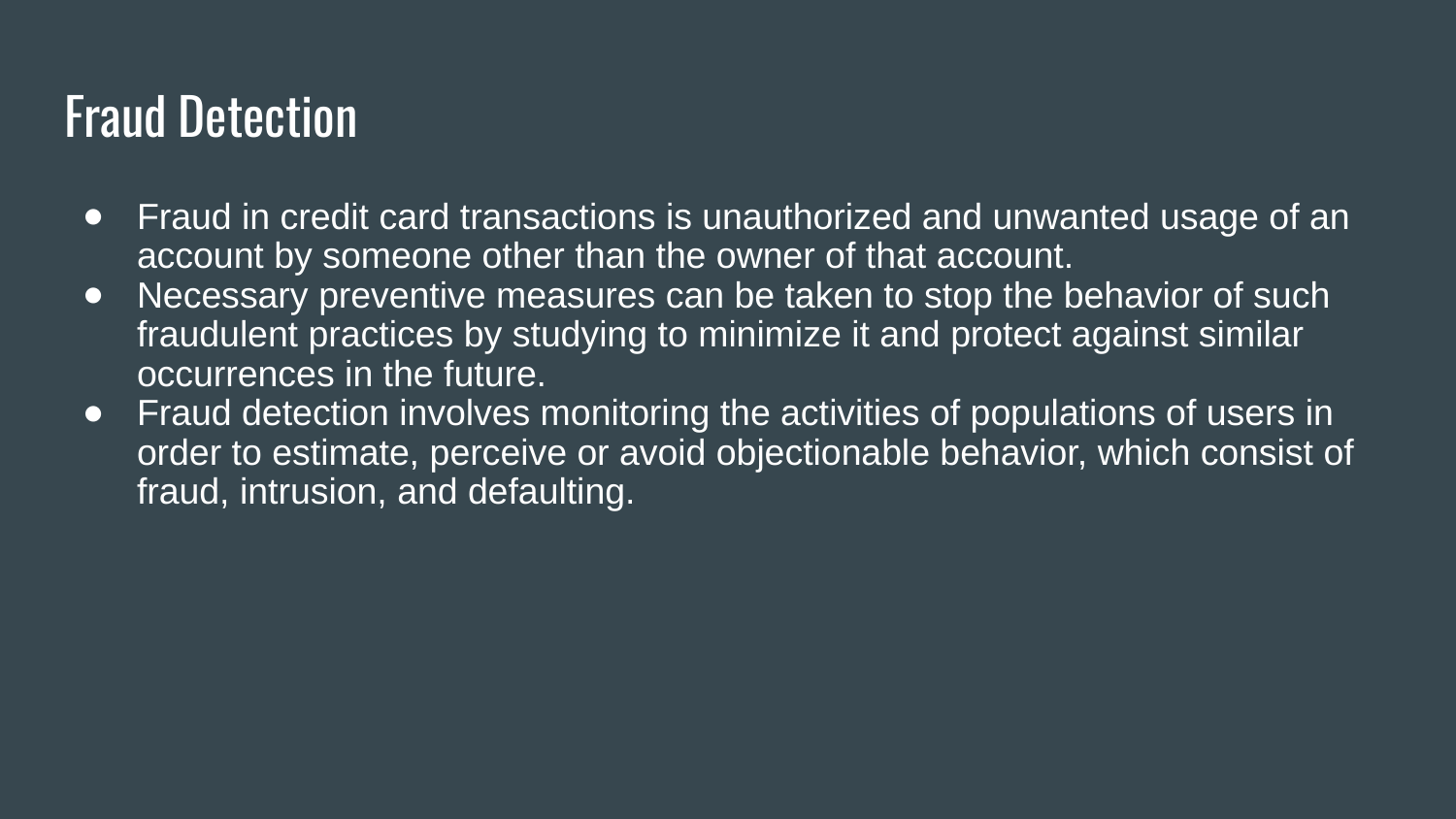

# Fraud Detection
Fraud in credit card transactions is unauthorized and unwanted usage of an account by someone other than the owner of that account.
Necessary preventive measures can be taken to stop the behavior of such fraudulent practices by studying to minimize it and protect against similar occurrences in the future.
Fraud detection involves monitoring the activities of populations of users in order to estimate, perceive or avoid objectionable behavior, which consist of fraud, intrusion, and defaulting.